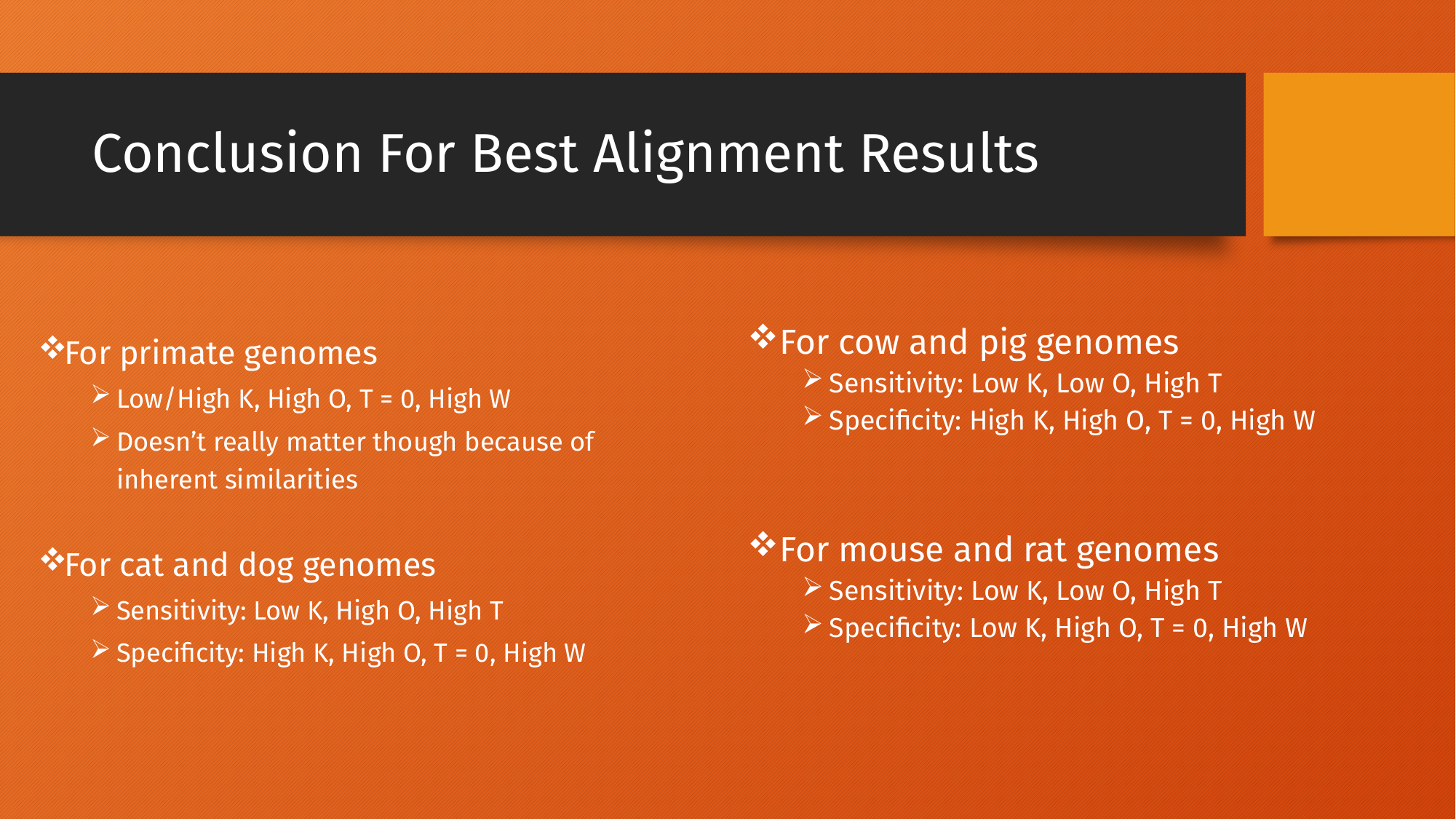

# Conclusion For Best Alignment Results
For primate genomes
Low/High K, High O, T = 0, High W
Doesn’t really matter though because of inherent similarities

For cat and dog genomes
Sensitivity: Low K, High O, High T
Specificity: High K, High O, T = 0, High W

For cow and pig genomes
Sensitivity: Low K, Low O, High T
Specificity: High K, High O, T = 0, High W

For mouse and rat genomes
Sensitivity: Low K, Low O, High T
Specificity: Low K, High O, T = 0, High W